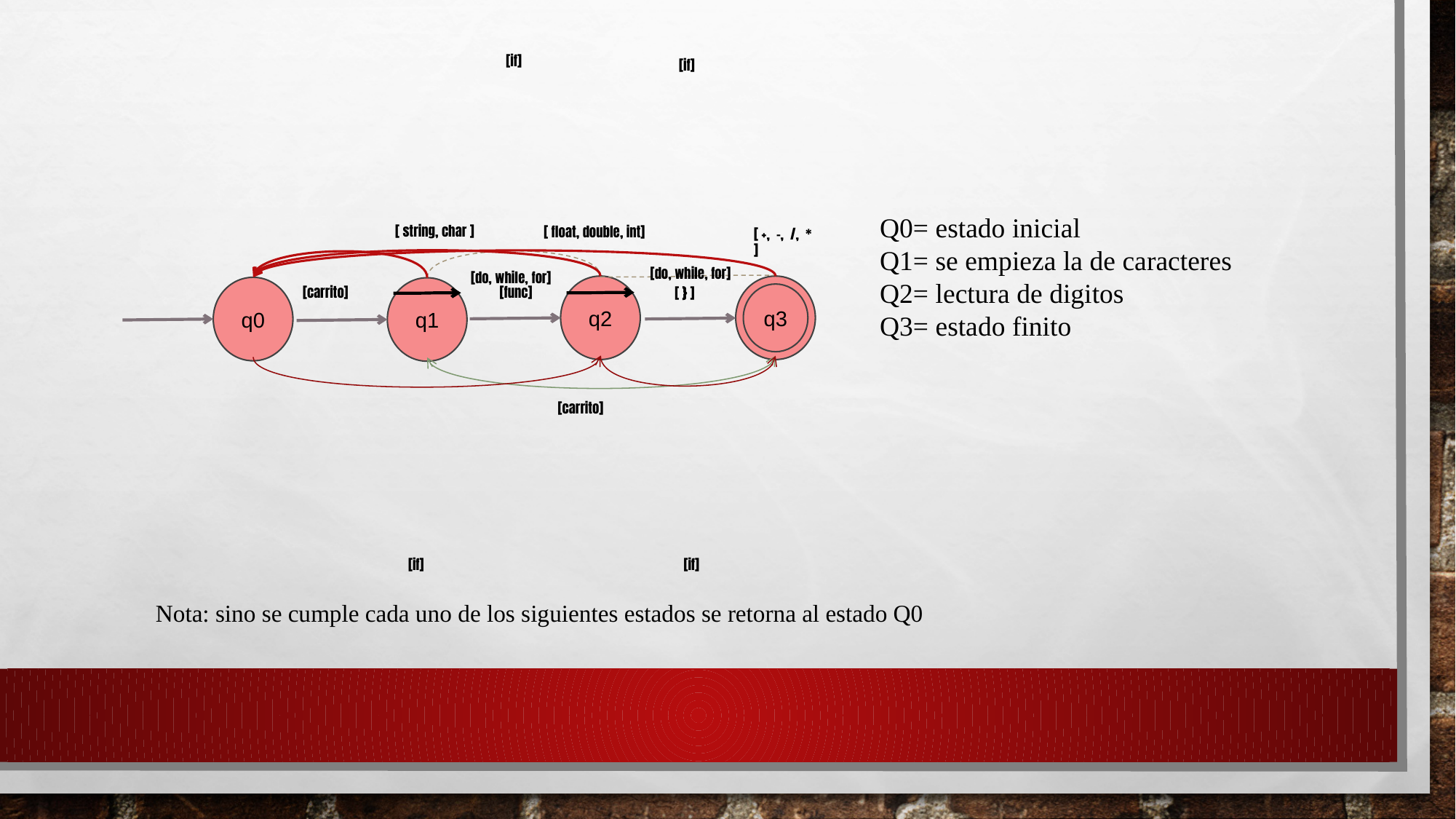

[if]
[if]
Q0= estado inicial
Q1= se empieza la de caracteres
Q2= lectura de digitos
Q3= estado finito

[ string, char ]
[ float, double, int]
[ +,  -,  /,  * ]
[do, while, for]
[do, while, for]
q2

q0
q1
[carrito]
[func]
[ } ]
q3
[carrito]
[if]
[if]
Nota: sino se cumple cada uno de los siguientes estados se retorna al estado Q0